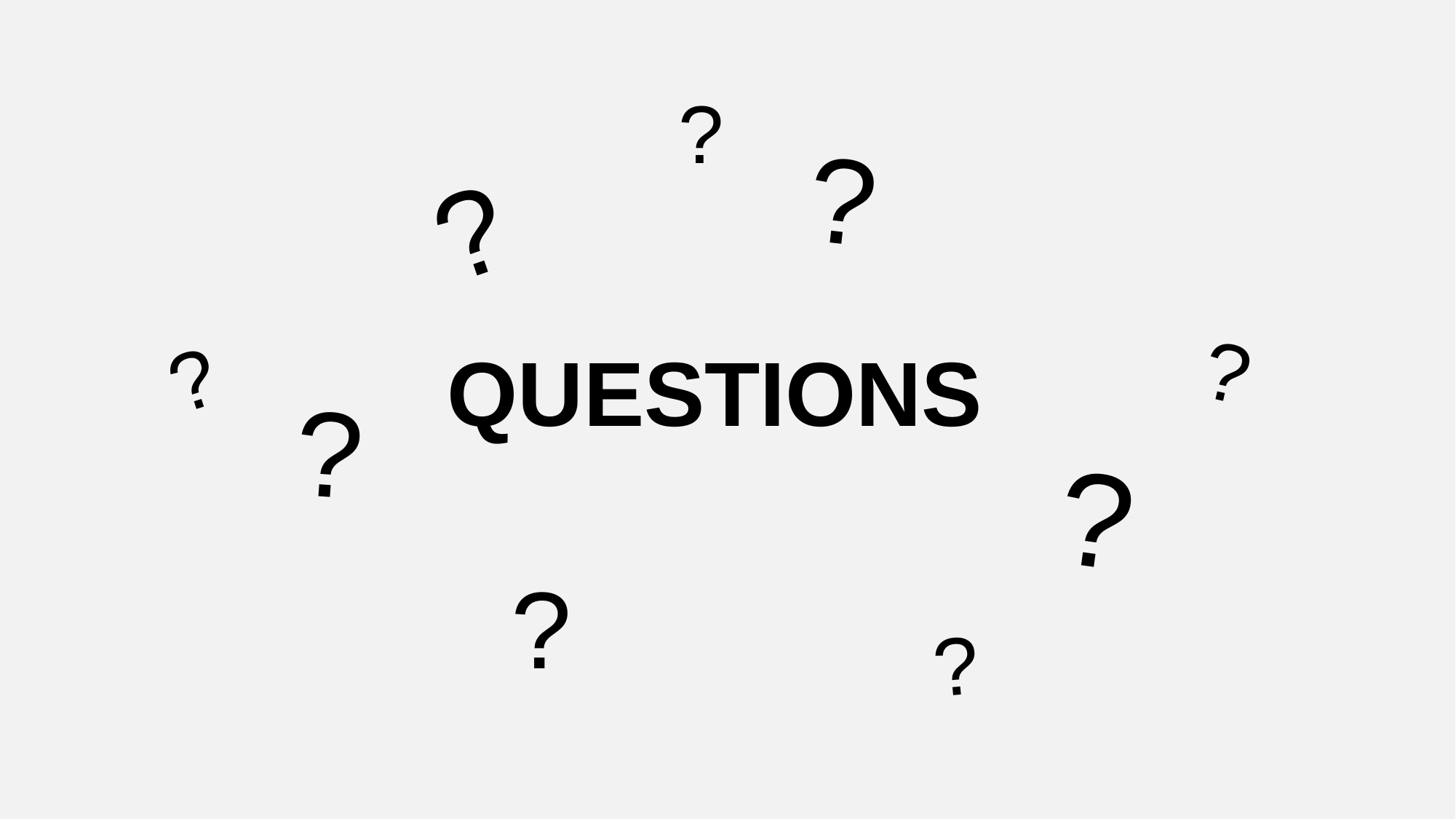

?
?
?
# QUESTIONS
?
?
?
?
?
?